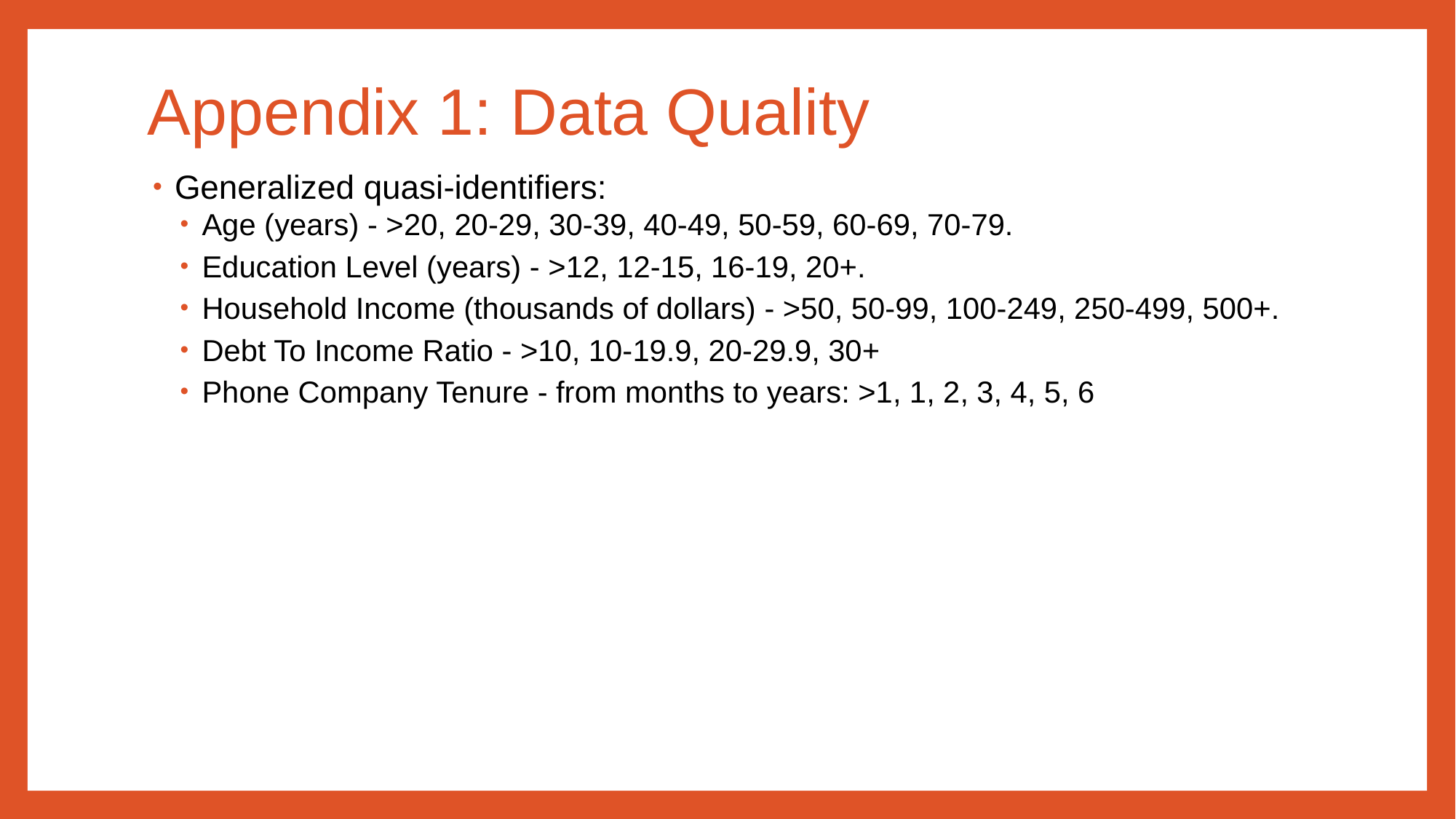

# Appendix 1: Data Quality
Generalized quasi-identifiers:
Age (years) - >20, 20-29, 30-39, 40-49, 50-59, 60-69, 70-79.
Education Level (years) - >12, 12-15, 16-19, 20+.
Household Income (thousands of dollars) - >50, 50-99, 100-249, 250-499, 500+.
Debt To Income Ratio - >10, 10-19.9, 20-29.9, 30+
Phone Company Tenure - from months to years: >1, 1, 2, 3, 4, 5, 6